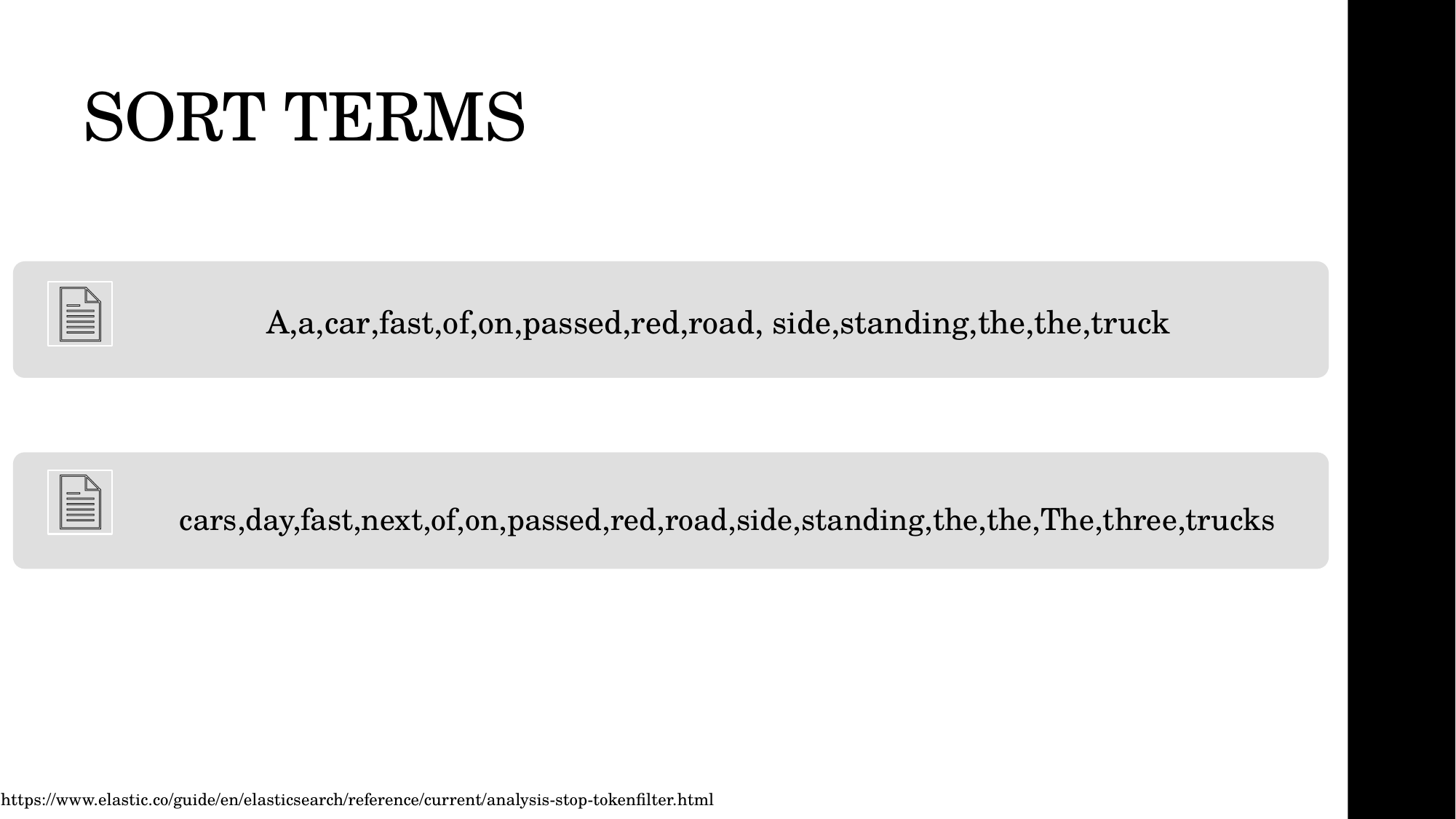

# SORT TERMS
 A,a,car,fast,of,on,passed,red,road, side,standing,the,the,truck
cars,day,fast,next,of,on,passed,red,road,side,standing,the,the,The,three,trucks
https://www.elastic.co/guide/en/elasticsearch/reference/current/analysis-stop-tokenfilter.html